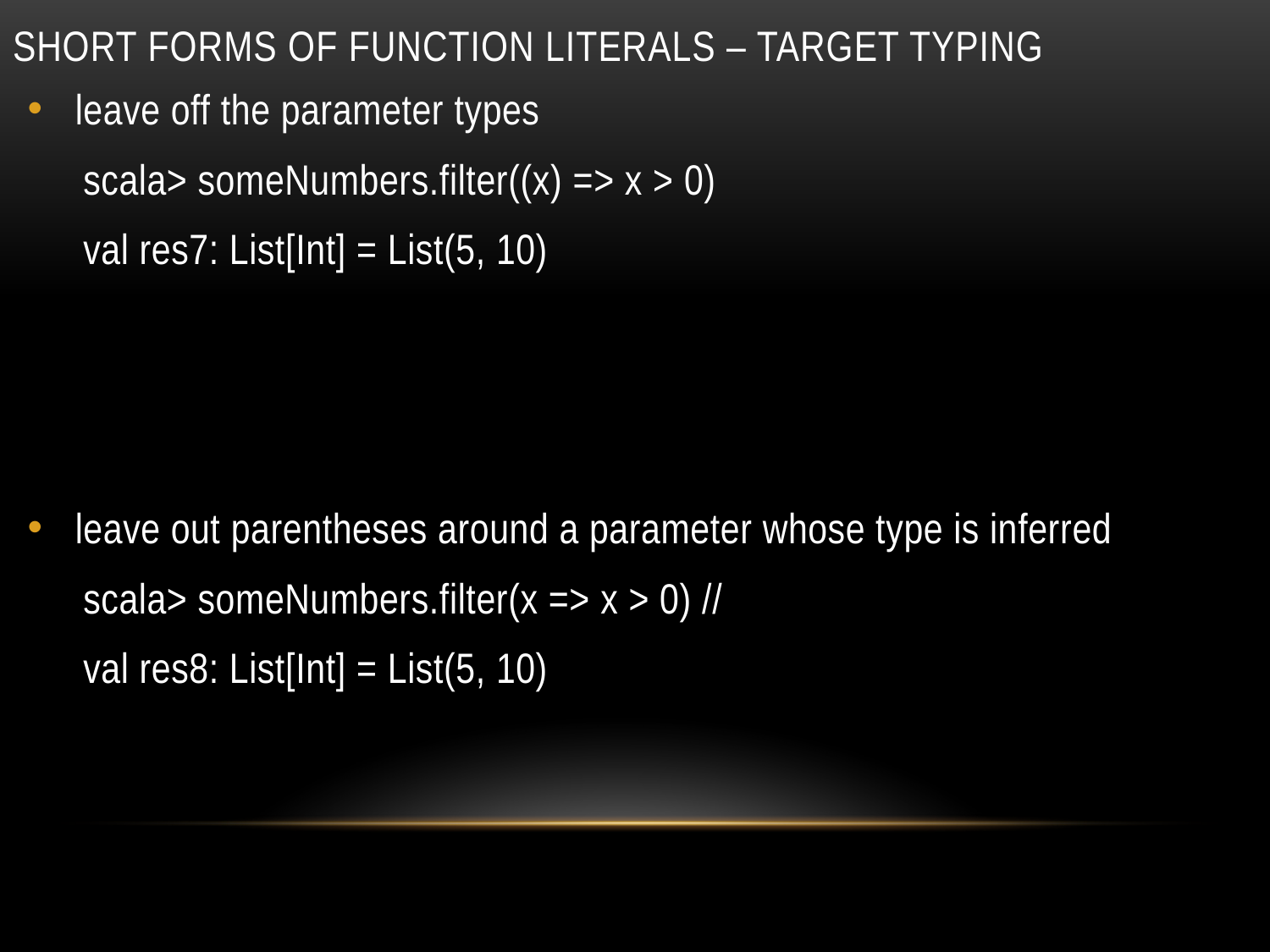

# SHORT FORMS OF FUNCTION LITERALS – target typing
leave off the parameter types
scala> someNumbers.filter((x) => x > 0)
val res7: List[Int] = List(5, 10)

leave out parentheses around a parameter whose type is inferred
scala> someNumbers.filter(x => x > 0) //
val res8: List[Int] = List(5, 10)